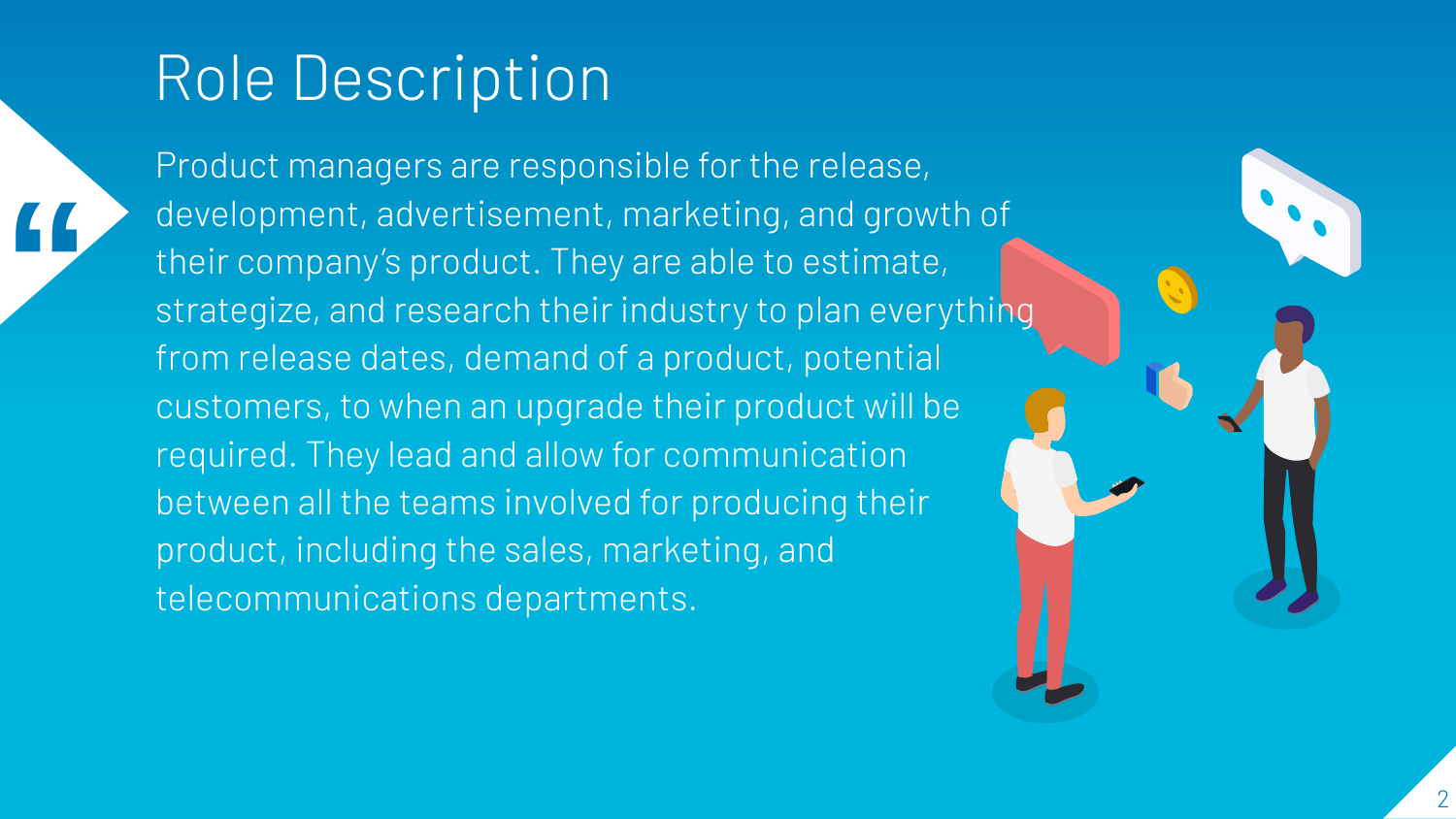

Role Description
Product managers are responsible for the release, development, advertisement, marketing, and growth of their company’s product. They are able to estimate, strategize, and research their industry to plan everything from release dates, demand of a product, potential customers, to when an upgrade their product will be required. They lead and allow for communication between all the teams involved for producing their product, including the sales, marketing, and telecommunications departments.

2